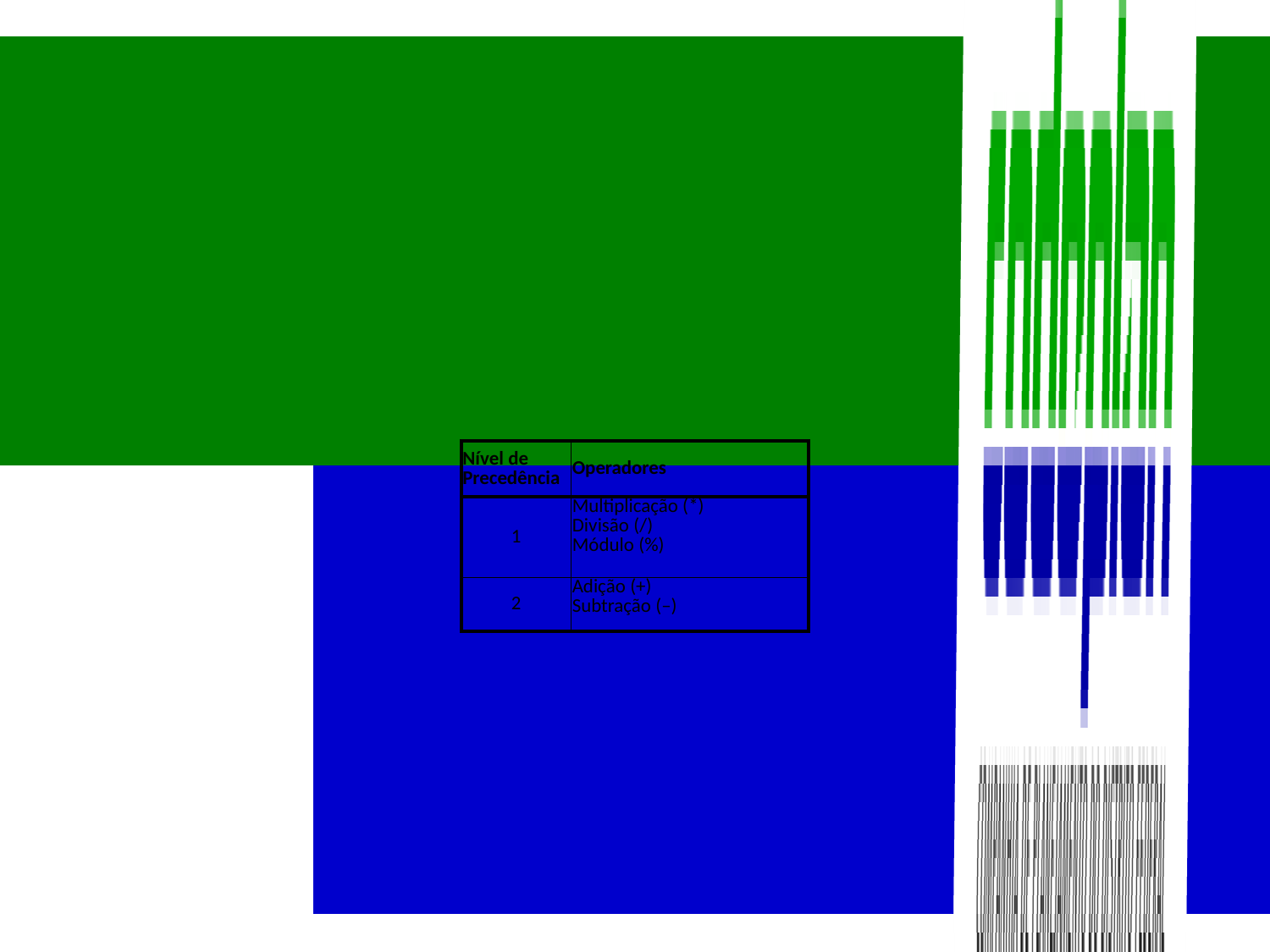

| Nível de Precedência | Operadores |
| --- | --- |
| 1 | Multiplicação (\*) Divisão (/) Módulo (%) |
| 2 | Adição (+) Subtração (–) |